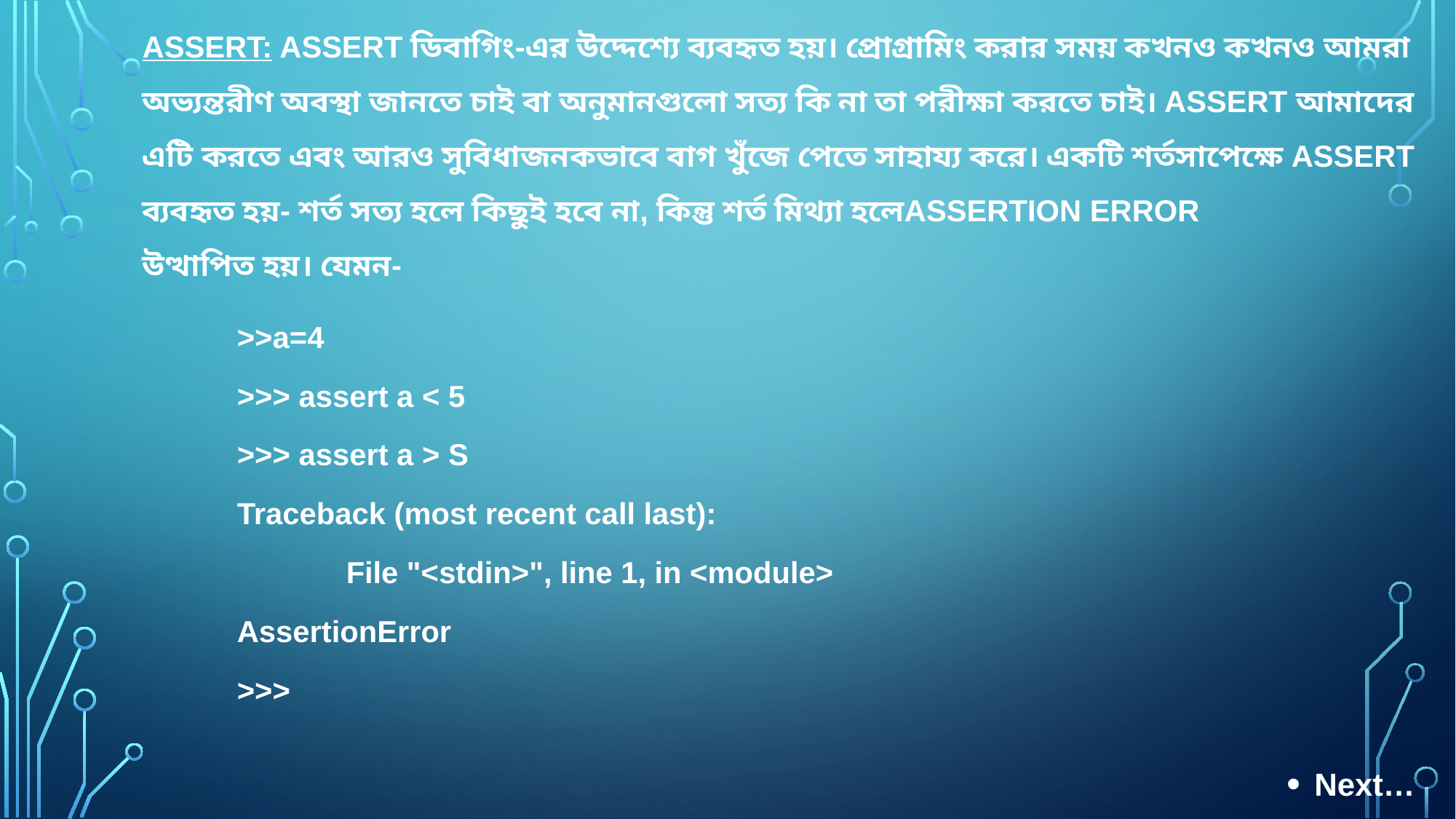

# Assert: assert ডিবাগিং-এর উদ্দেশ্যে ব্যবহৃত হয়। প্রোগ্রামিং করার সময় কখনও কখনও আমরা অভ্যন্তরীণ অবস্থা জানতে চাই বা অনুমানগুলো সত্য কি না তা পরীক্ষা করতে চাই। Assert আমাদের এটি করতে এবং আরও সুবিধাজনকভাবে বাগ খুঁজে পেতে সাহায্য করে। একটি শর্তসাপেক্ষে assert ব্যবহৃত হয়- শর্ত সত্য হলে কিছুই হবে না, কিন্তু শর্ত মিথ্যা হলেAssertion Error উত্থাপিত হয়। যেমন-
>>a=4
>>> assert a < 5
>>> assert a > S
Traceback (most recent call last):
	File "<stdin>", line 1, in <module>
AssertionError
>>>
Next…